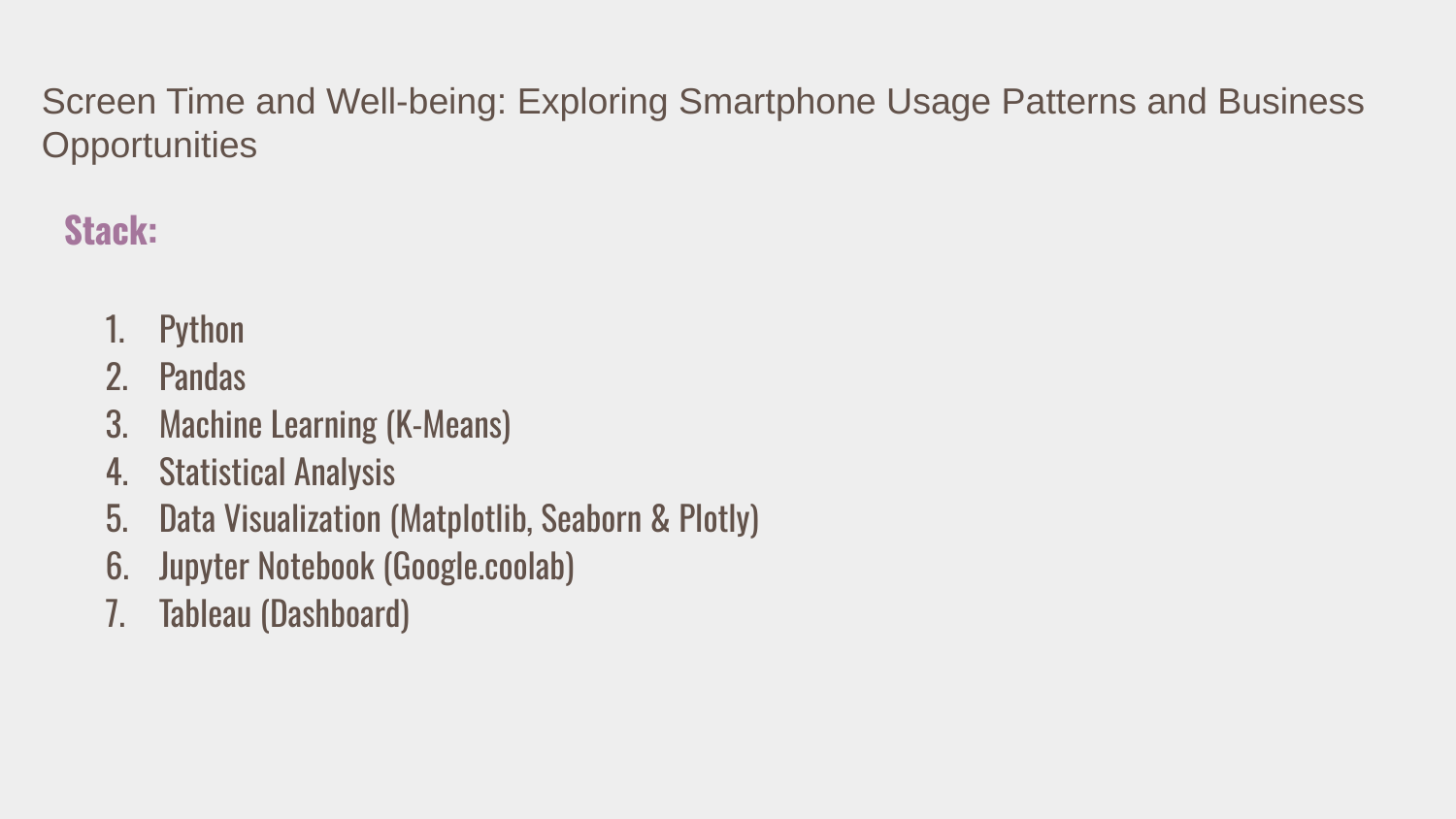

Screen Time and Well-being: Exploring Smartphone Usage Patterns and Business Opportunities
Stack:
Python
Pandas
Machine Learning (K-Means)
Statistical Analysis
Data Visualization (Matplotlib, Seaborn & Plotly)
Jupyter Notebook (Google.coolab)
Tableau (Dashboard)